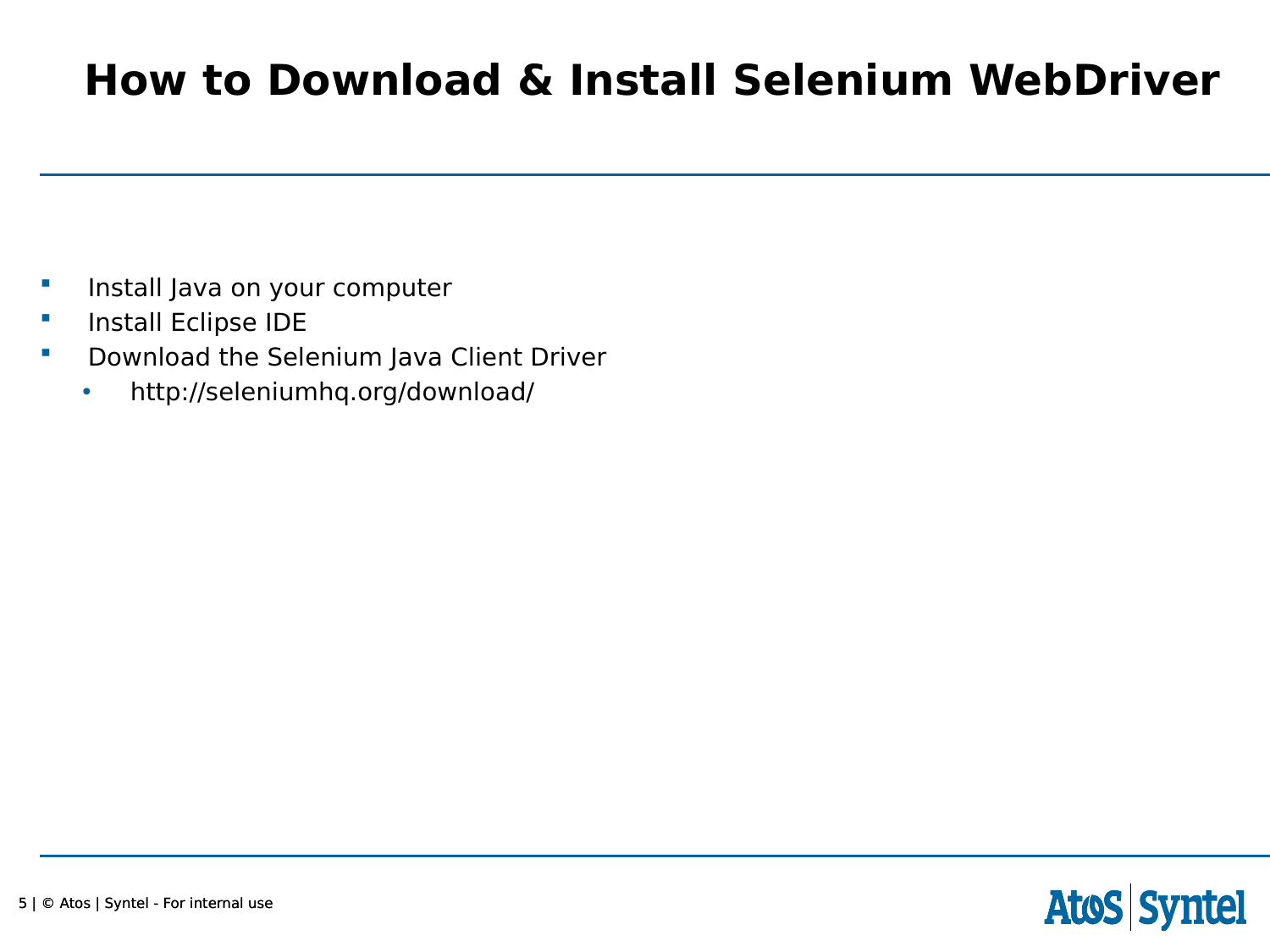

How to Download & Install Selenium WebDriver

Install Java on your computer
Install Eclipse IDE
Download the Selenium Java Client Driver
http://seleniumhq.org/download/